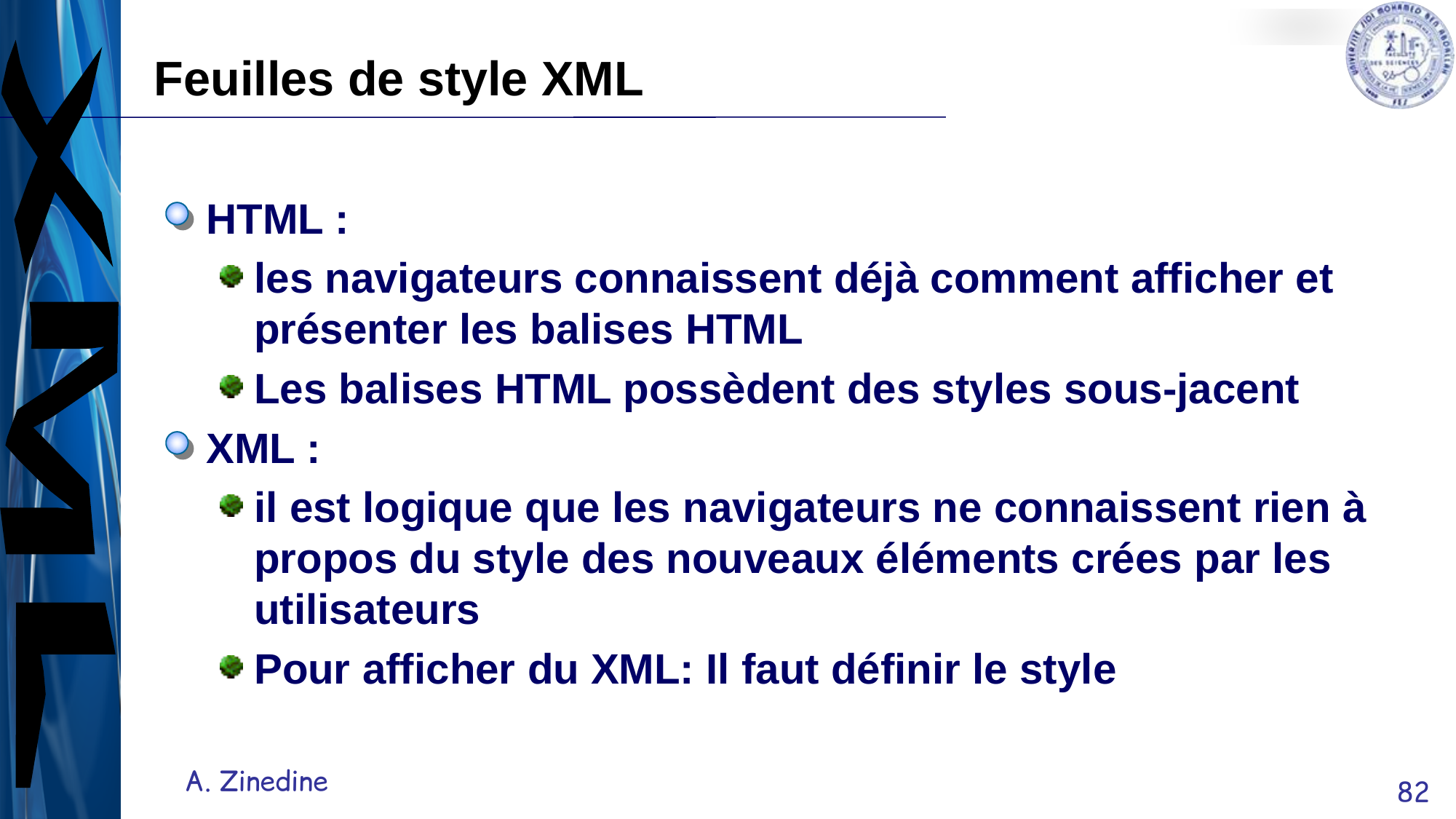

# Feuilles de style XML
HTML :
les navigateurs connaissent déjà comment afficher et présenter les balises HTML
Les balises HTML possèdent des styles sous-jacent
XML :
il est logique que les navigateurs ne connaissent rien à propos du style des nouveaux éléments crées par les utilisateurs
Pour afficher du XML: Il faut définir le style